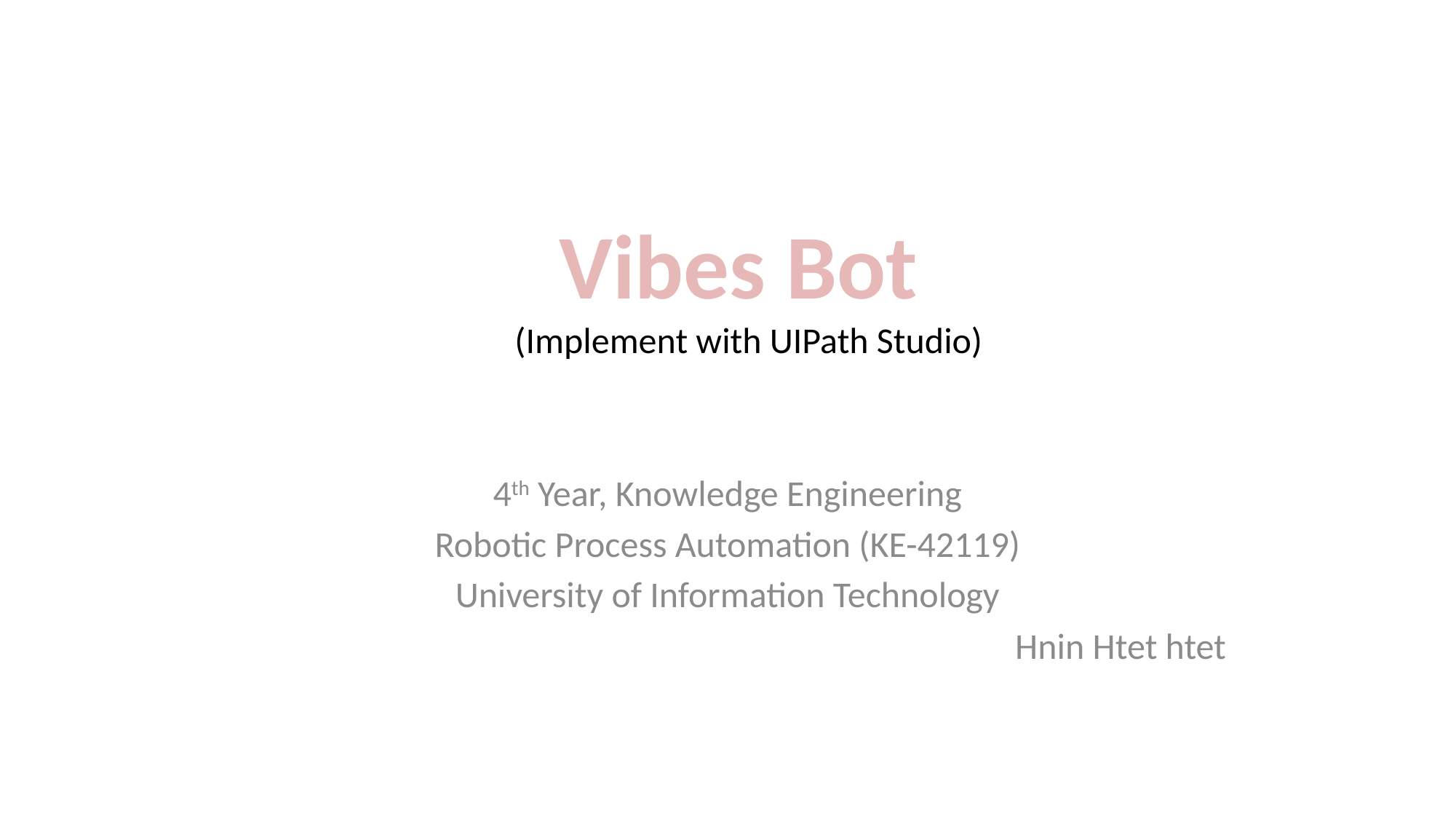

# Vibes Bot (Implement with UIPath Studio)
4th Year, Knowledge Engineering
Robotic Process Automation (KE-42119)
University of Information Technology
Hnin Htet htet